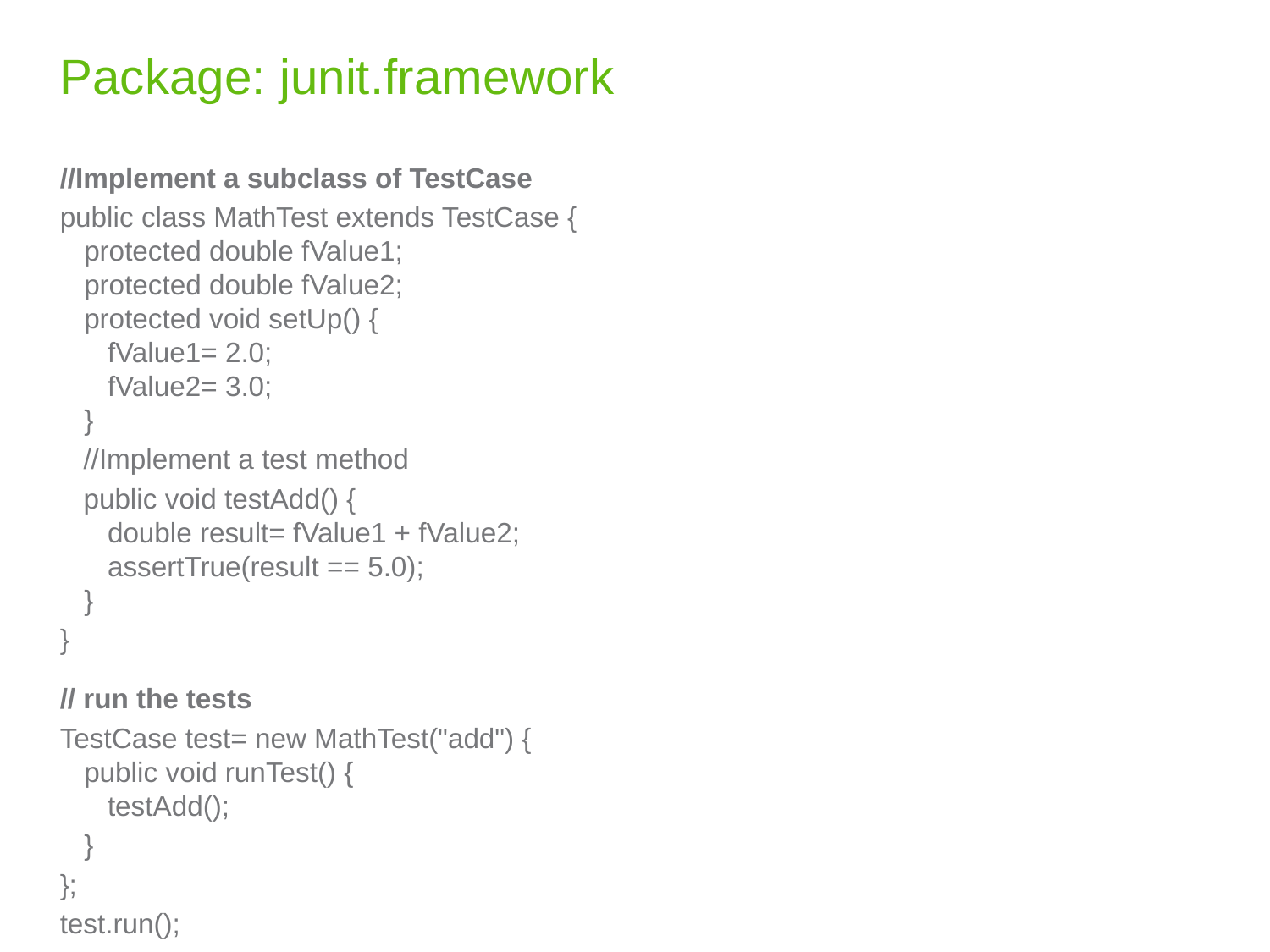

# Package: junit.framework
//Implement a subclass of TestCase
public class MathTest extends TestCase {
protected double fValue1;
protected double fValue2;
protected void setUp() {
   fValue1= 2.0;
   fValue2= 3.0;
}
   //Implement a test method
   public void testAdd() {
   double result= fValue1 + fValue2;
   assertTrue(result == 5.0);
}
}

// run the tests
TestCase test= new MathTest("add") {
public void runTest() {
   testAdd();
	}
};
test.run();